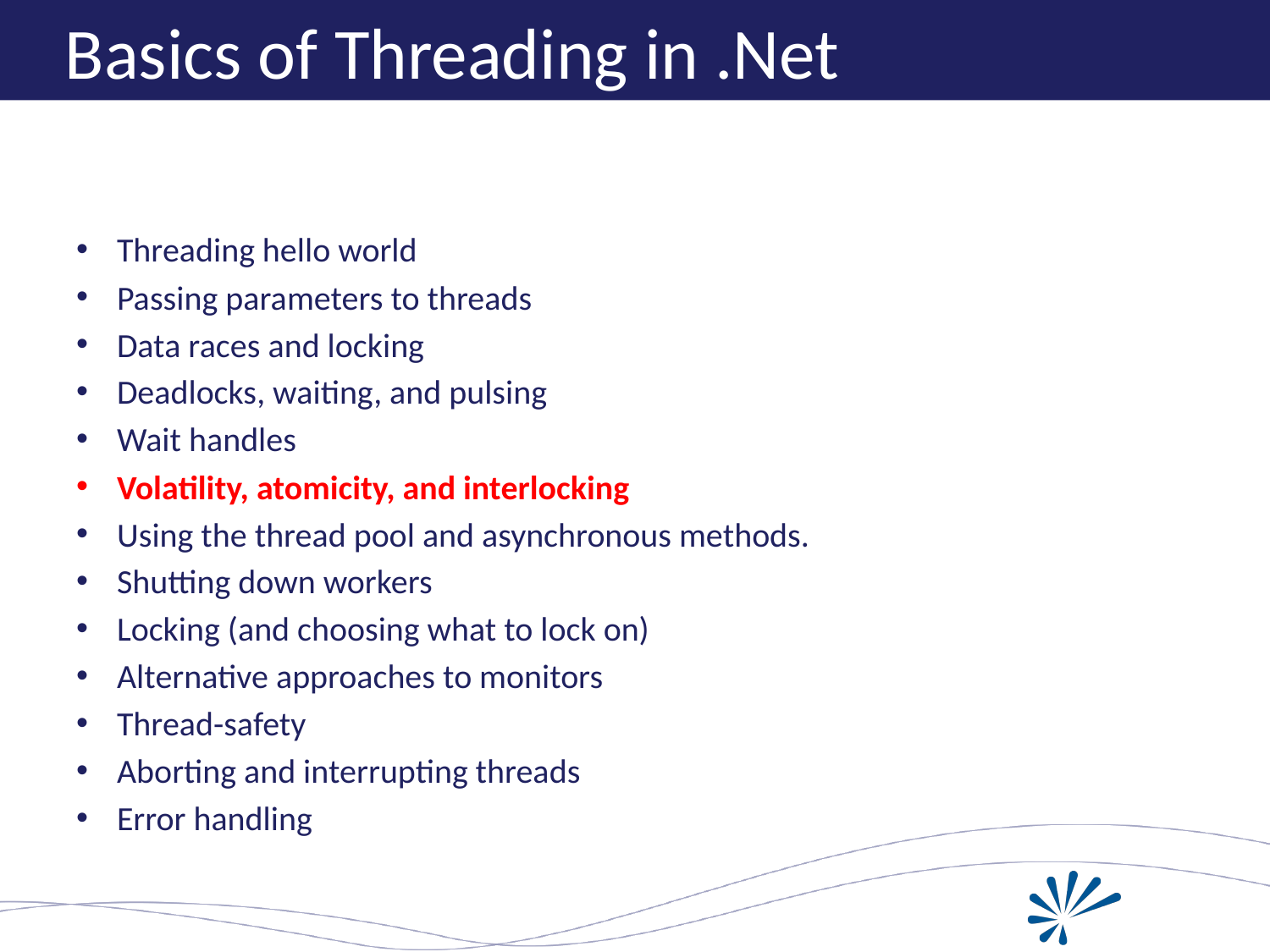

# Basics of Threading in .Net
Threading hello world
Passing parameters to threads
Data races and locking
Deadlocks, waiting, and pulsing
Wait handles
Volatility, atomicity, and interlocking
Using the thread pool and asynchronous methods.
Shutting down workers
Locking (and choosing what to lock on)
Alternative approaches to monitors
Thread-safety
Aborting and interrupting threads
Error handling